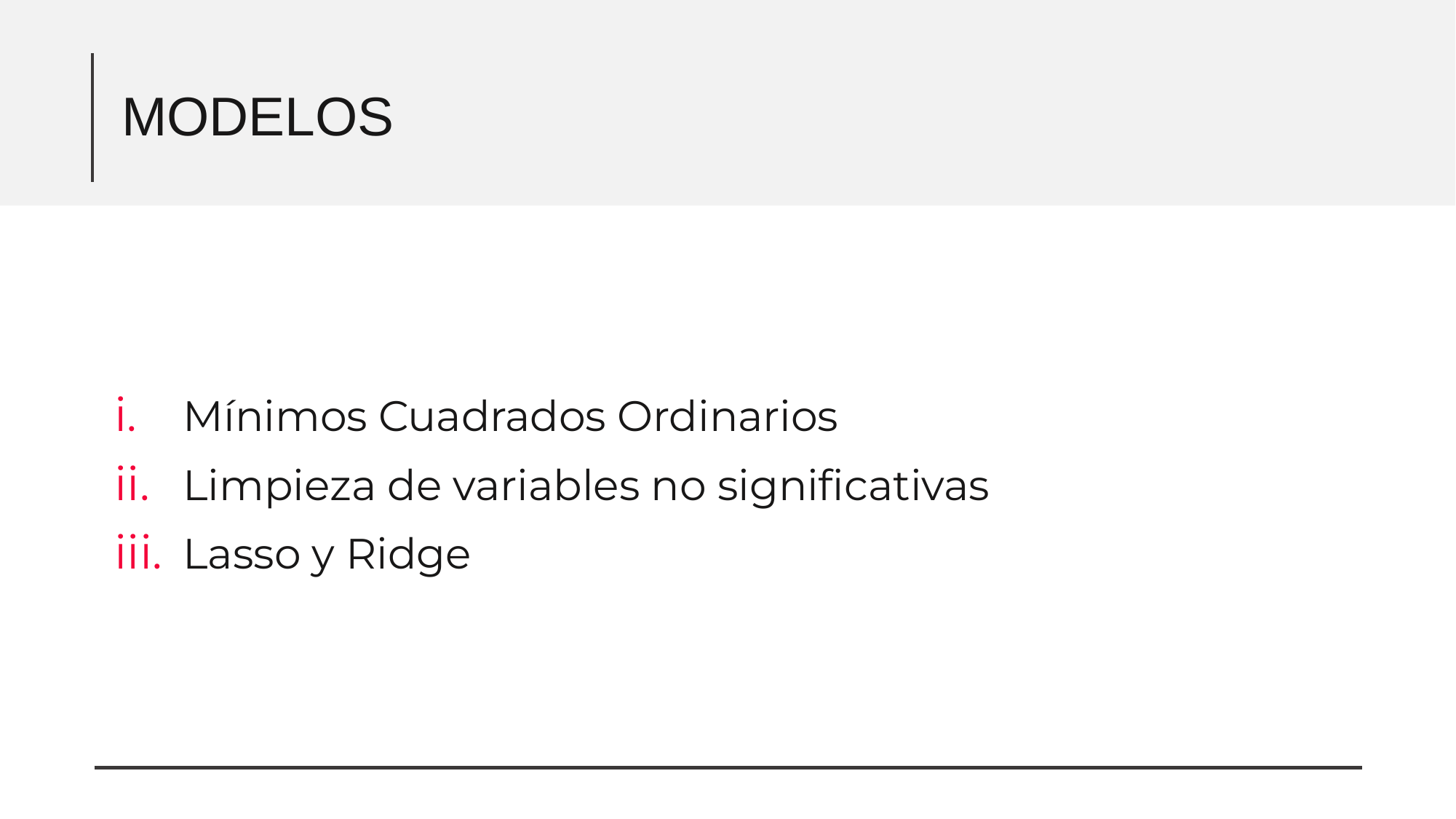

MODELOS
Mínimos Cuadrados Ordinarios
Limpieza de variables no significativas
Lasso y Ridge